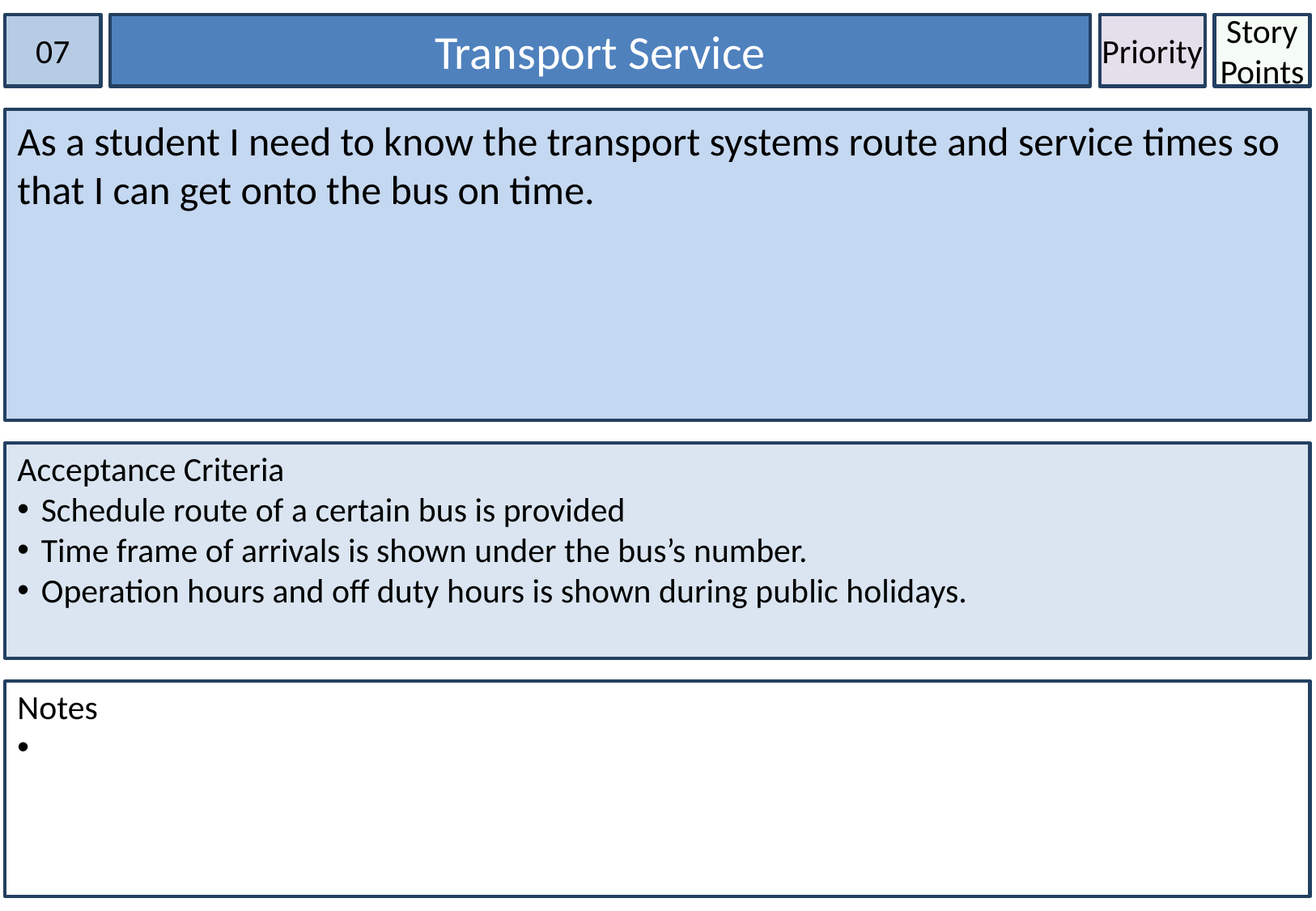

07
Transport Service
Priority
Story Points
As a student I need to know the transport systems route and service times so that I can get onto the bus on time.
Acceptance Criteria
Schedule route of a certain bus is provided
Time frame of arrivals is shown under the bus’s number.
Operation hours and off duty hours is shown during public holidays.
Notes